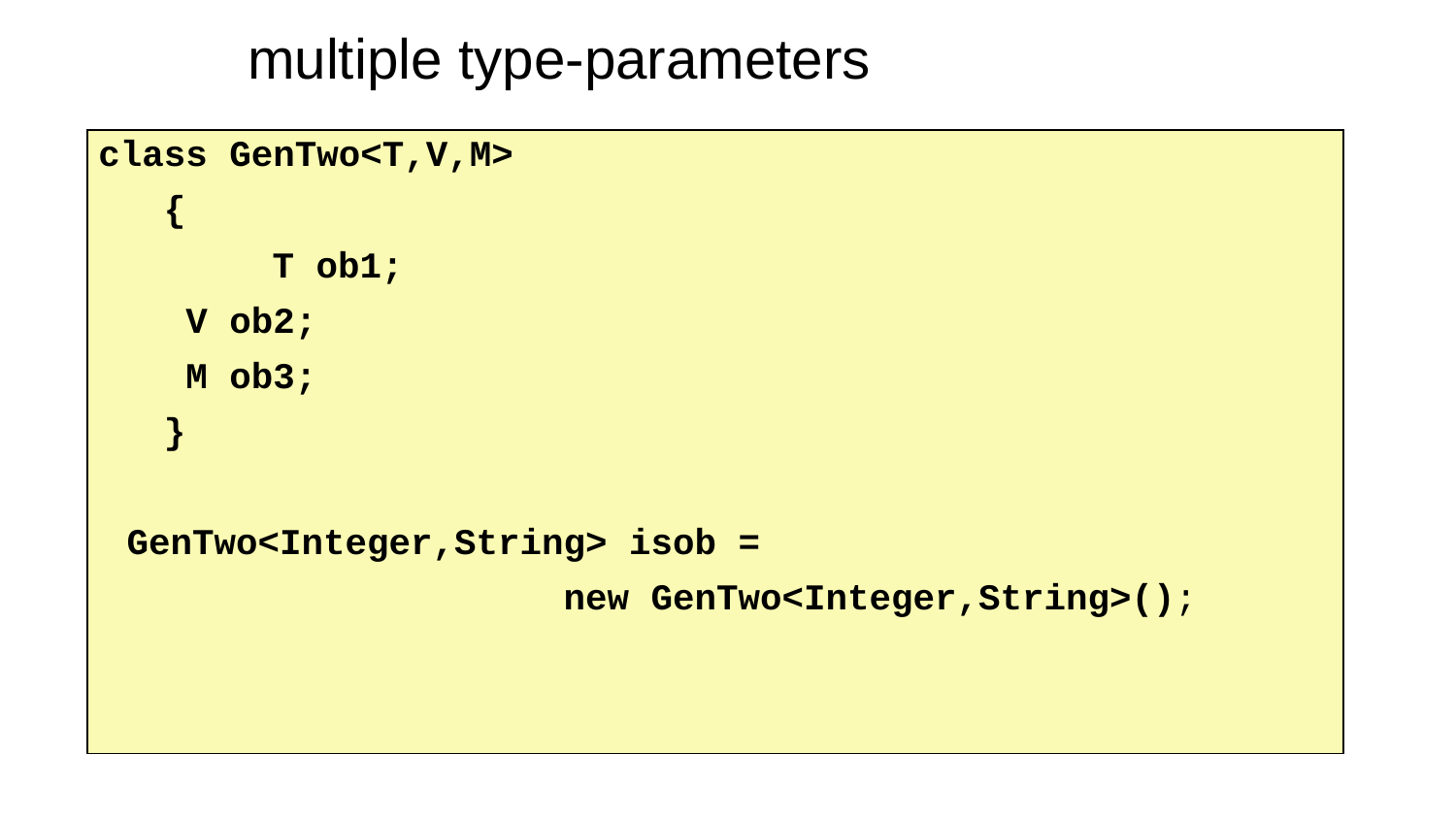

# multiple type-parameters
class GenTwo<T,V,M>
   {
		T ob1;
    V ob2;
    M ob3;
   }

	GenTwo<Integer,String> isob =
 				new GenTwo<Integer,String>();